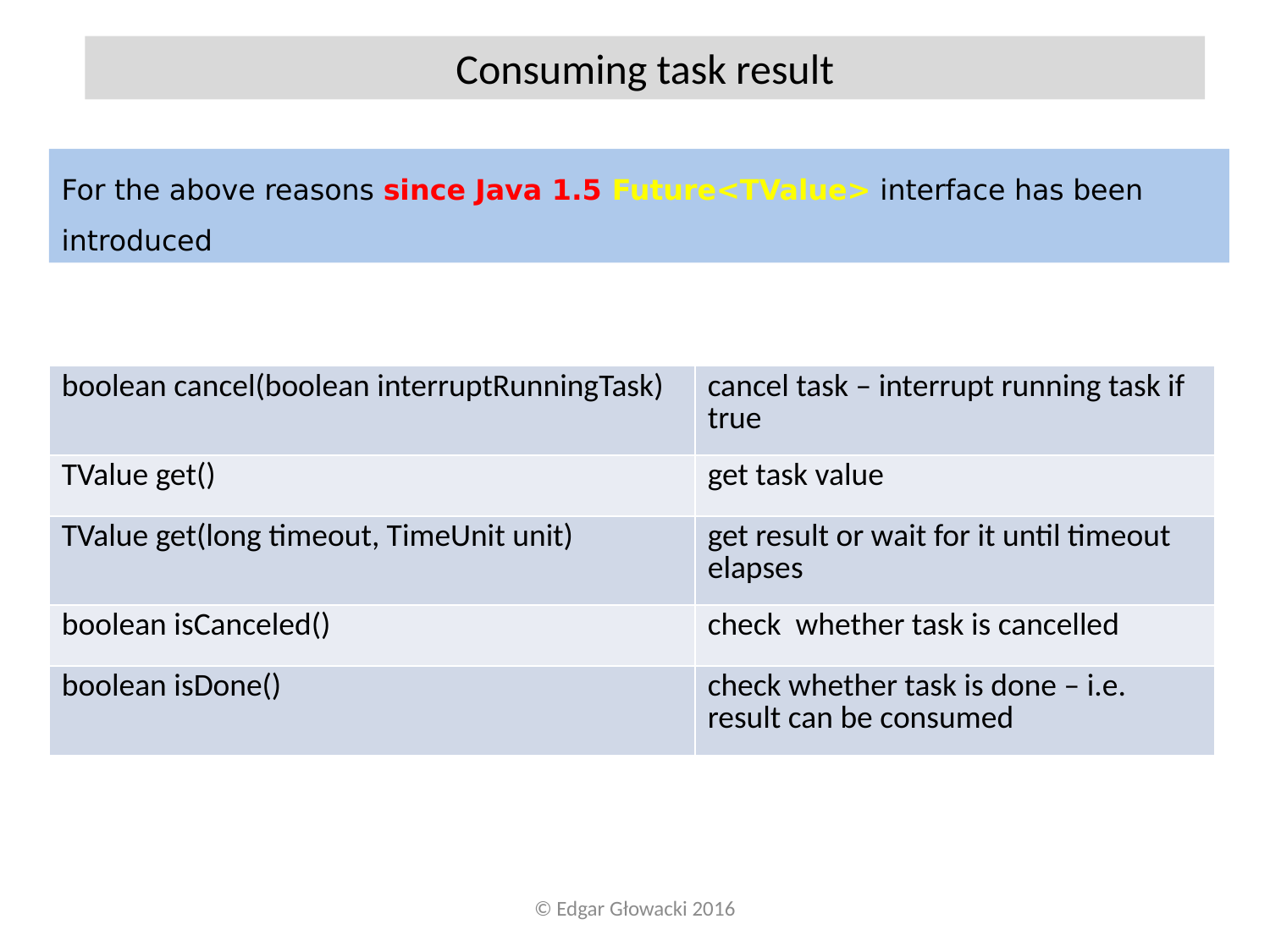

Consuming task result
For the above reasons since Java 1.5 Future<TValue> interface has been introduced
| boolean cancel(boolean interruptRunningTask) | cancel task – interrupt running task if true |
| --- | --- |
| TValue get() | get task value |
| TValue get(long timeout, TimeUnit unit) | get result or wait for it until timeout elapses |
| boolean isCanceled() | check whether task is cancelled |
| boolean isDone() | check whether task is done – i.e. result can be consumed |
© Edgar Głowacki 2016